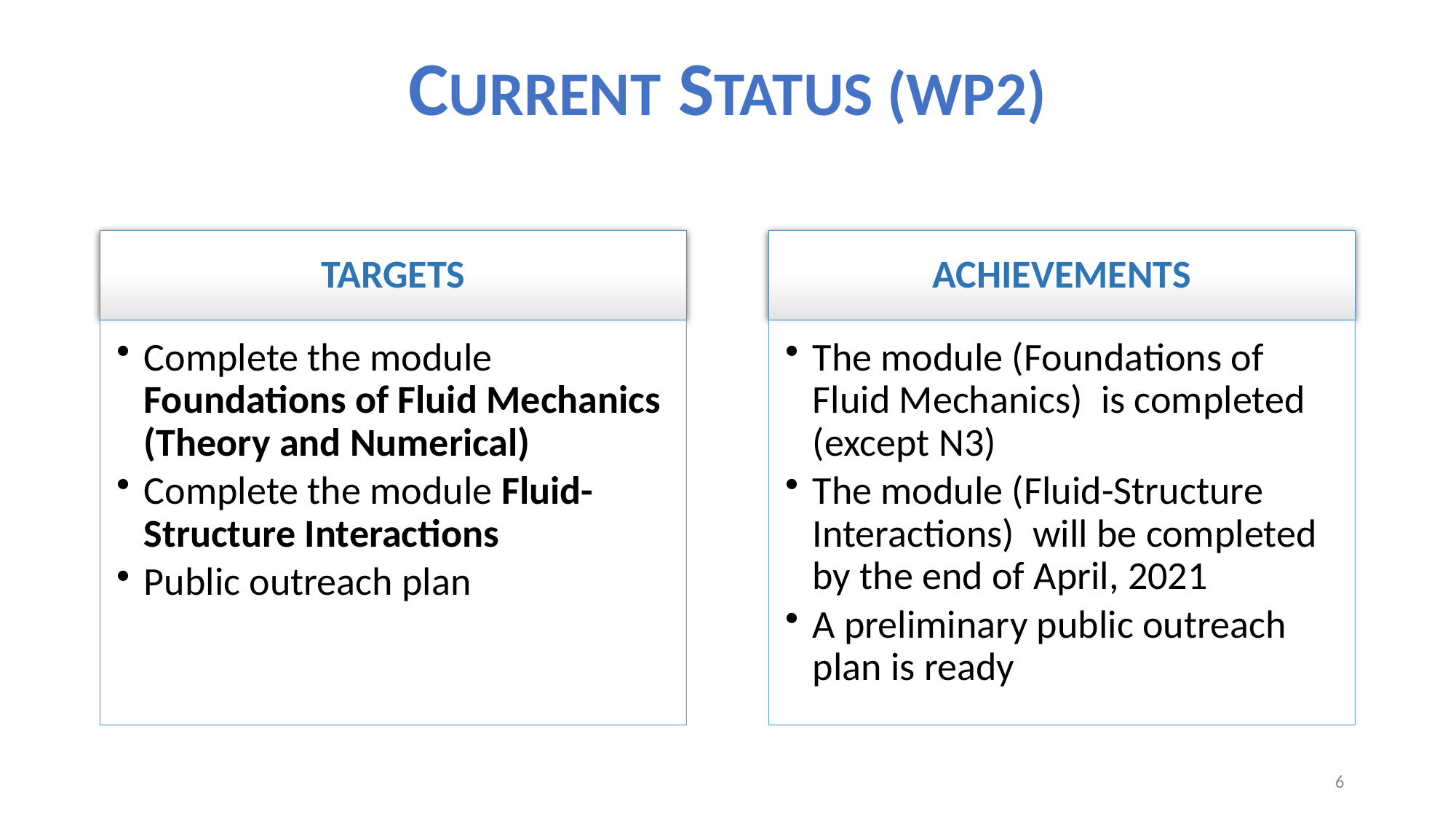

CURRENT STATUS (WP2)
TARGETS
Complete the module Foundations of Fluid Mechanics (Theory and Numerical)
Complete the module Fluid-Structure Interactions
Public outreach plan
ACHIEVEMENTS
The module (Foundations of Fluid Mechanics)  is completed (except N3)
The module (Fluid-Structure Interactions)  will be completed by the end of April, 2021
A preliminary public outreach plan is ready
6